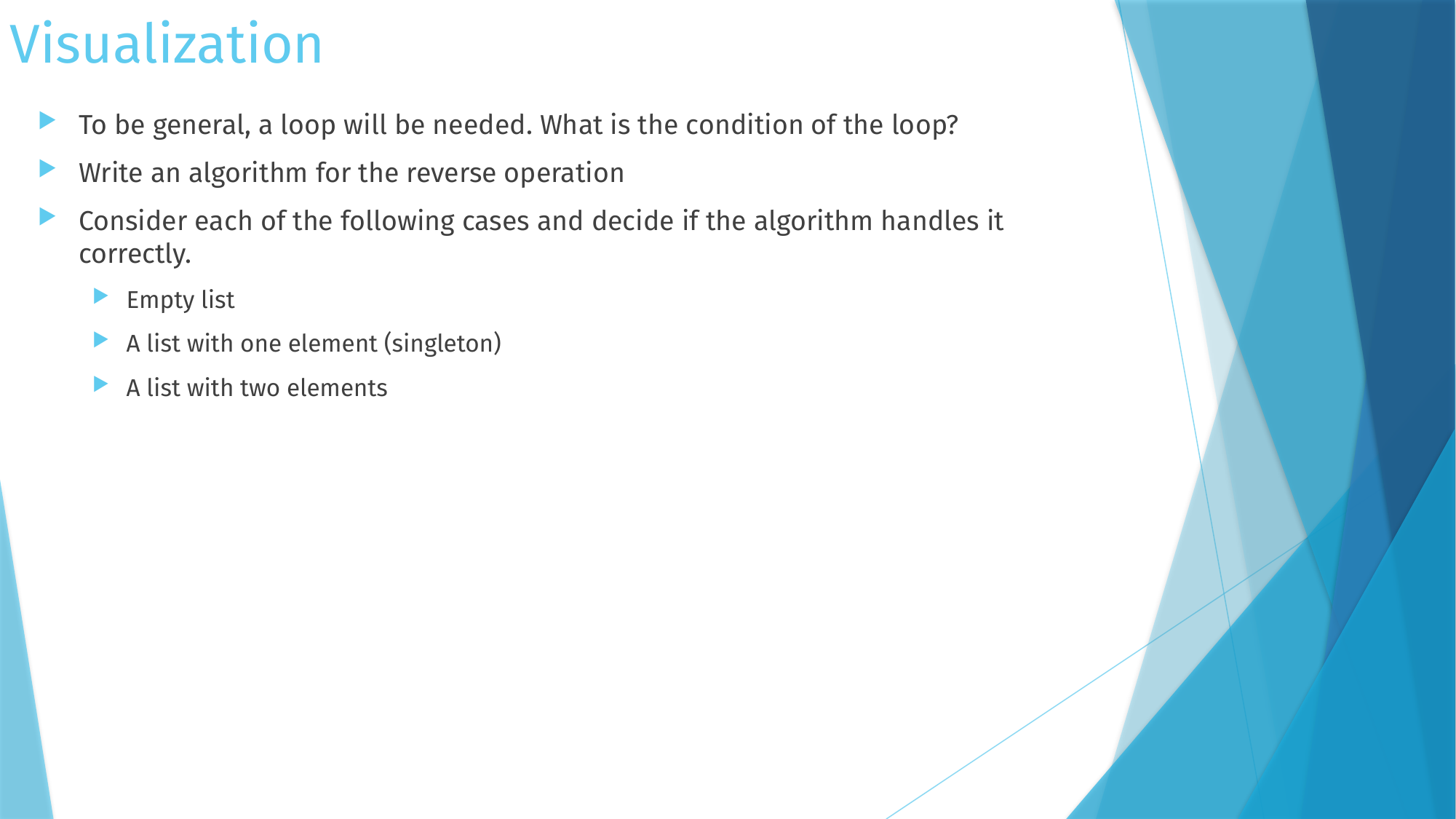

# Visualization
To be general, a loop will be needed. What is the condition of the loop?
Write an algorithm for the reverse operation
Consider each of the following cases and decide if the algorithm handles it correctly.
Empty list
A list with one element (singleton)
A list with two elements